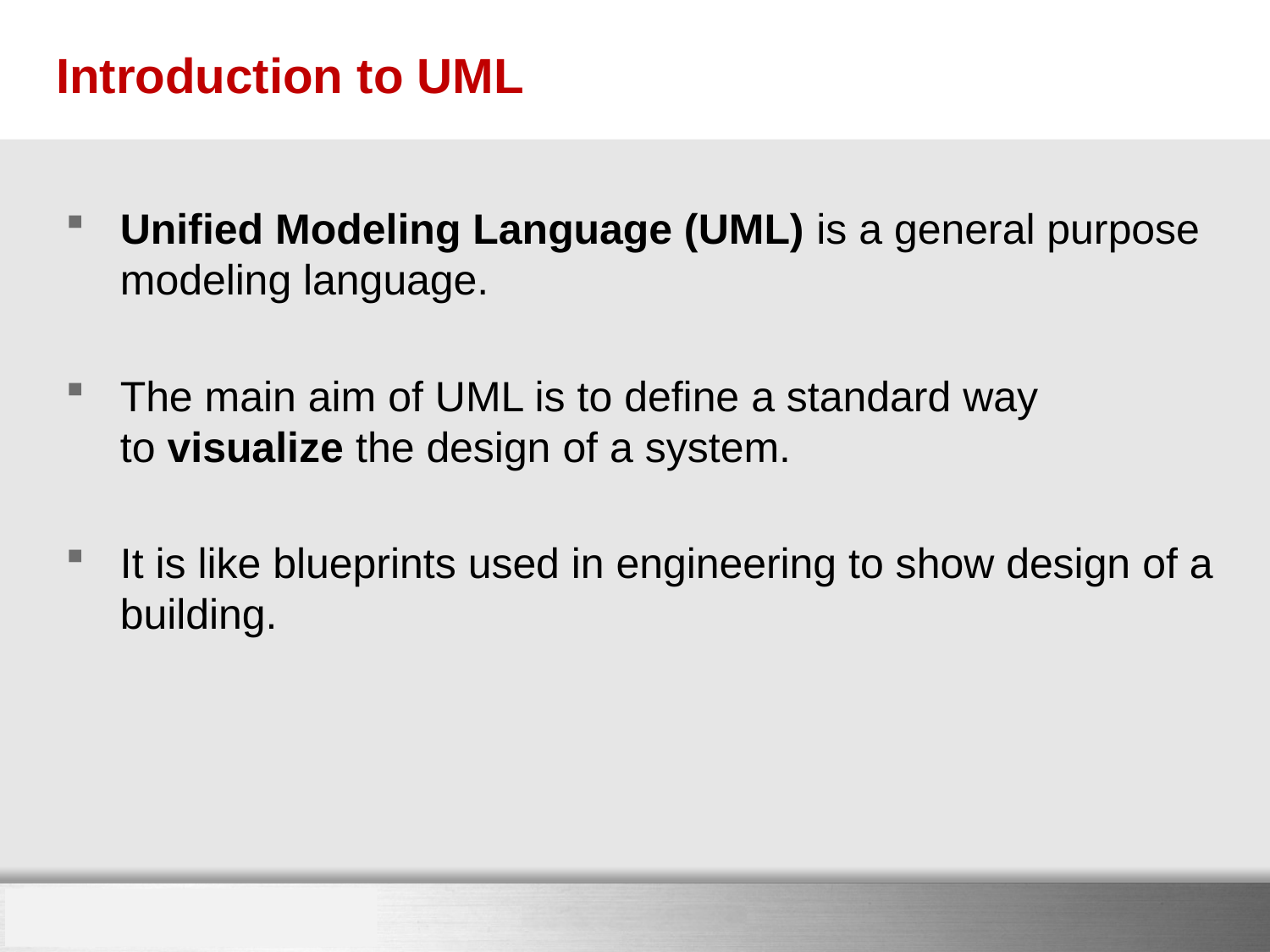

# Introduction to UML

Unified Modeling Language (UML) is a general purpose modeling language.

The main aim of UML is to define a standard way to visualize the design of a system.

It is like blueprints used in engineering to show design of a building.